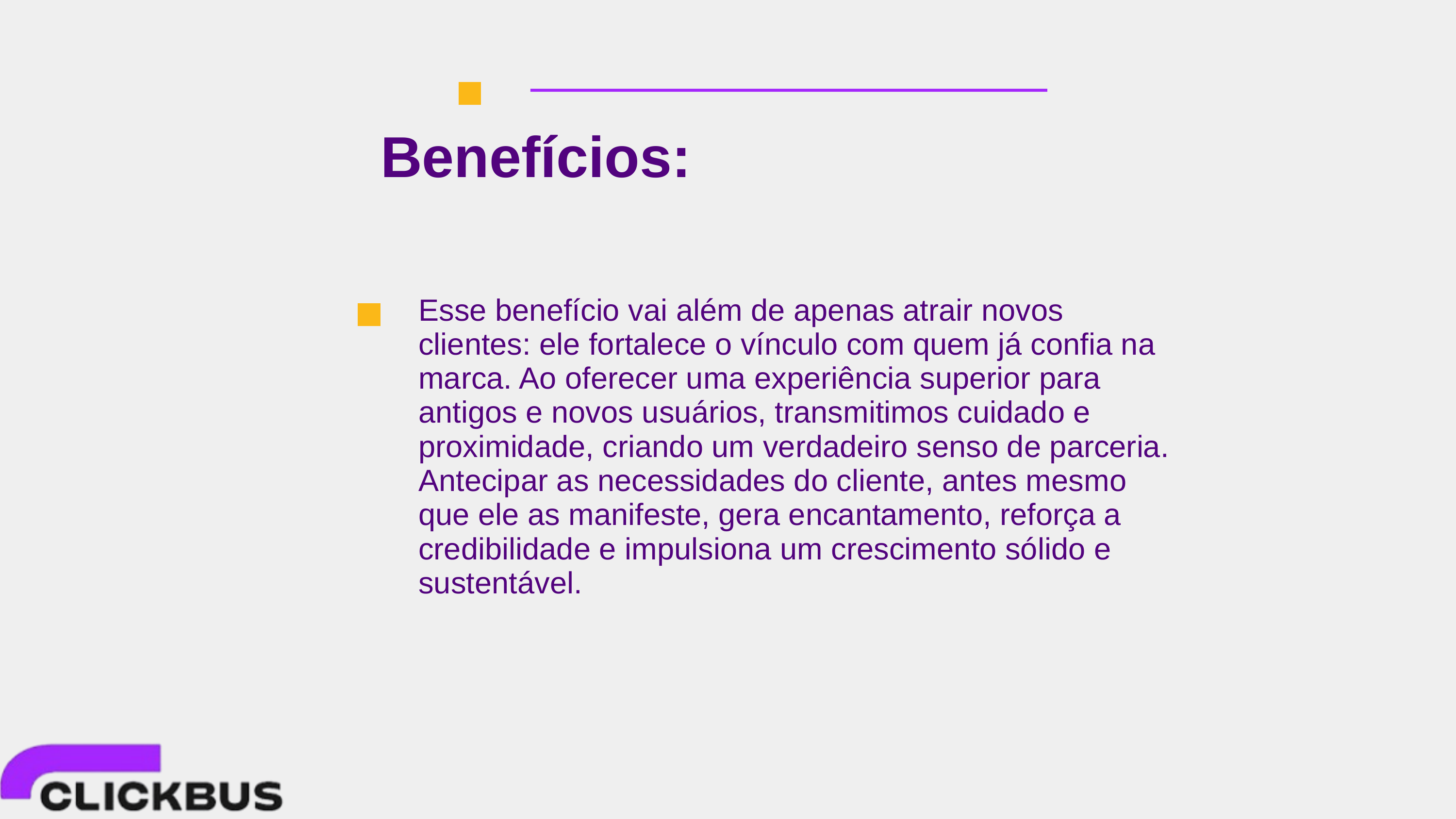

Benefícios:

Esse benefício vai além de apenas atrair novos clientes: ele fortalece o vínculo com quem já confia na marca. Ao oferecer uma experiência superior para antigos e novos usuários, transmitimos cuidado e proximidade, criando um verdadeiro senso de parceria. Antecipar as necessidades do cliente, antes mesmo que ele as manifeste, gera encantamento, reforça a credibilidade e impulsiona um crescimento sólido e sustentável.